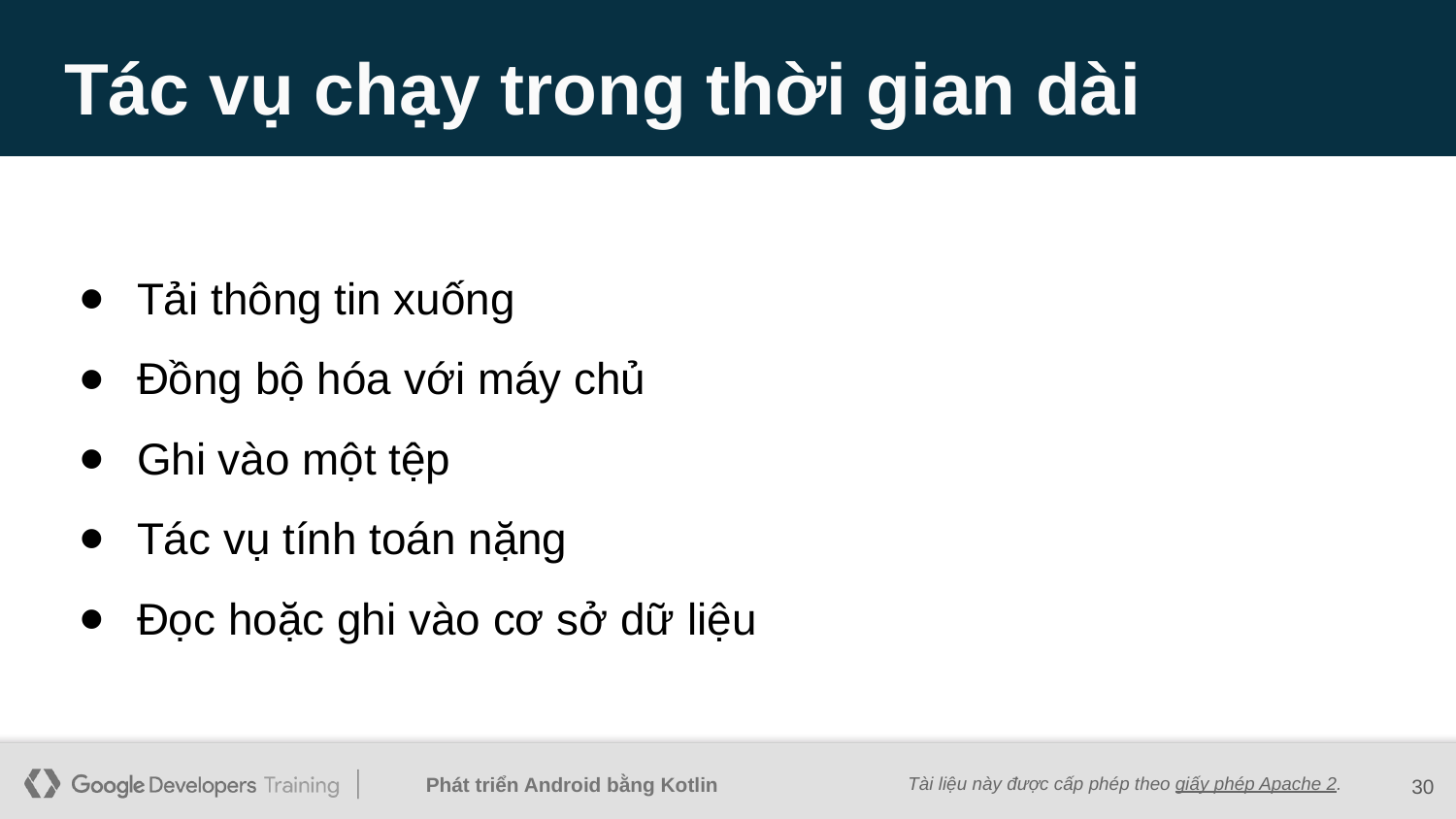

# Tác vụ chạy trong thời gian dài
Tải thông tin xuống
Đồng bộ hóa với máy chủ
Ghi vào một tệp
Tác vụ tính toán nặng
Đọc hoặc ghi vào cơ sở dữ liệu
30